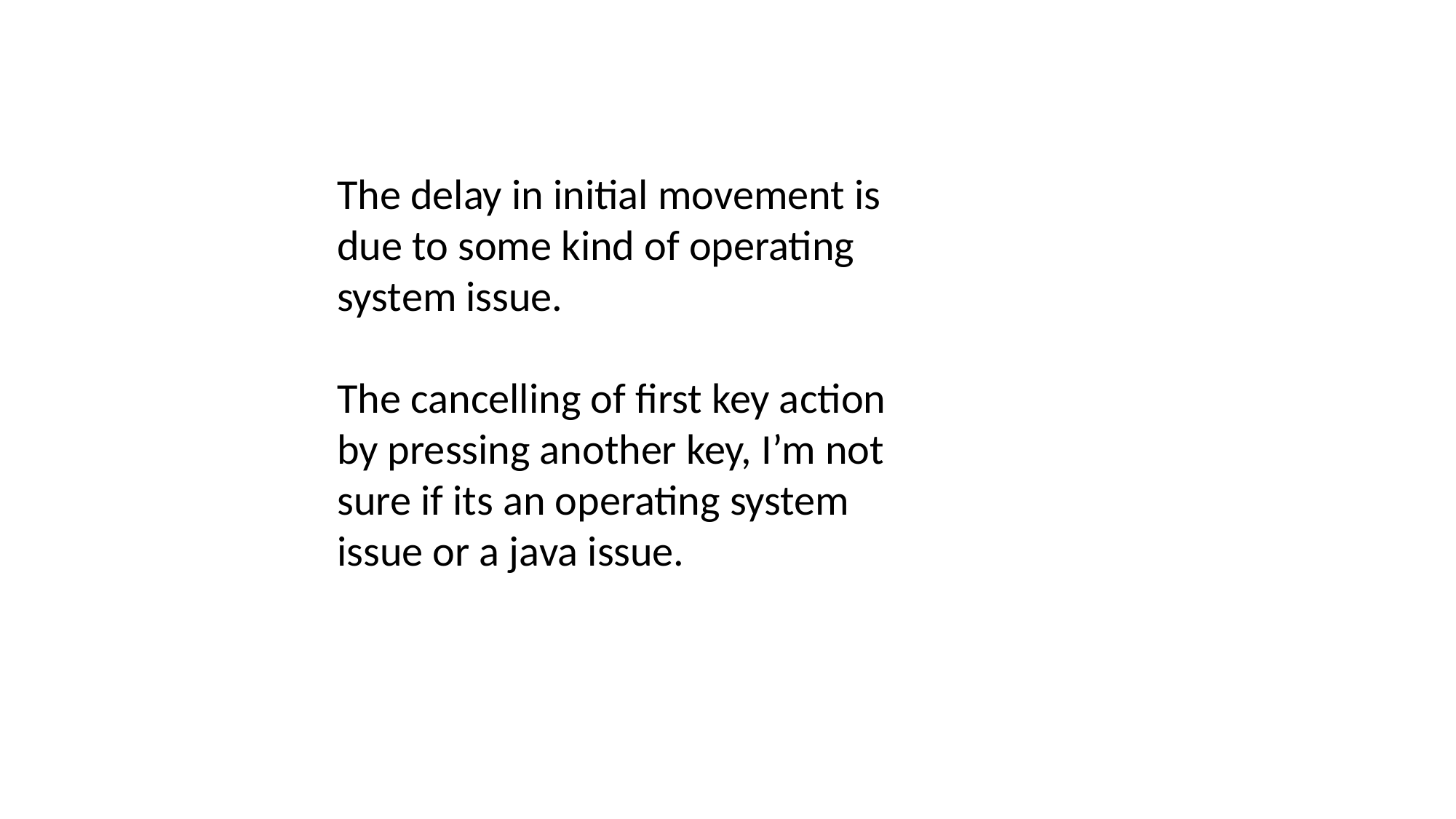

The delay in initial movement is due to some kind of operating system issue.

The cancelling of first key action by pressing another key, I’m not sure if its an operating system issue or a java issue.